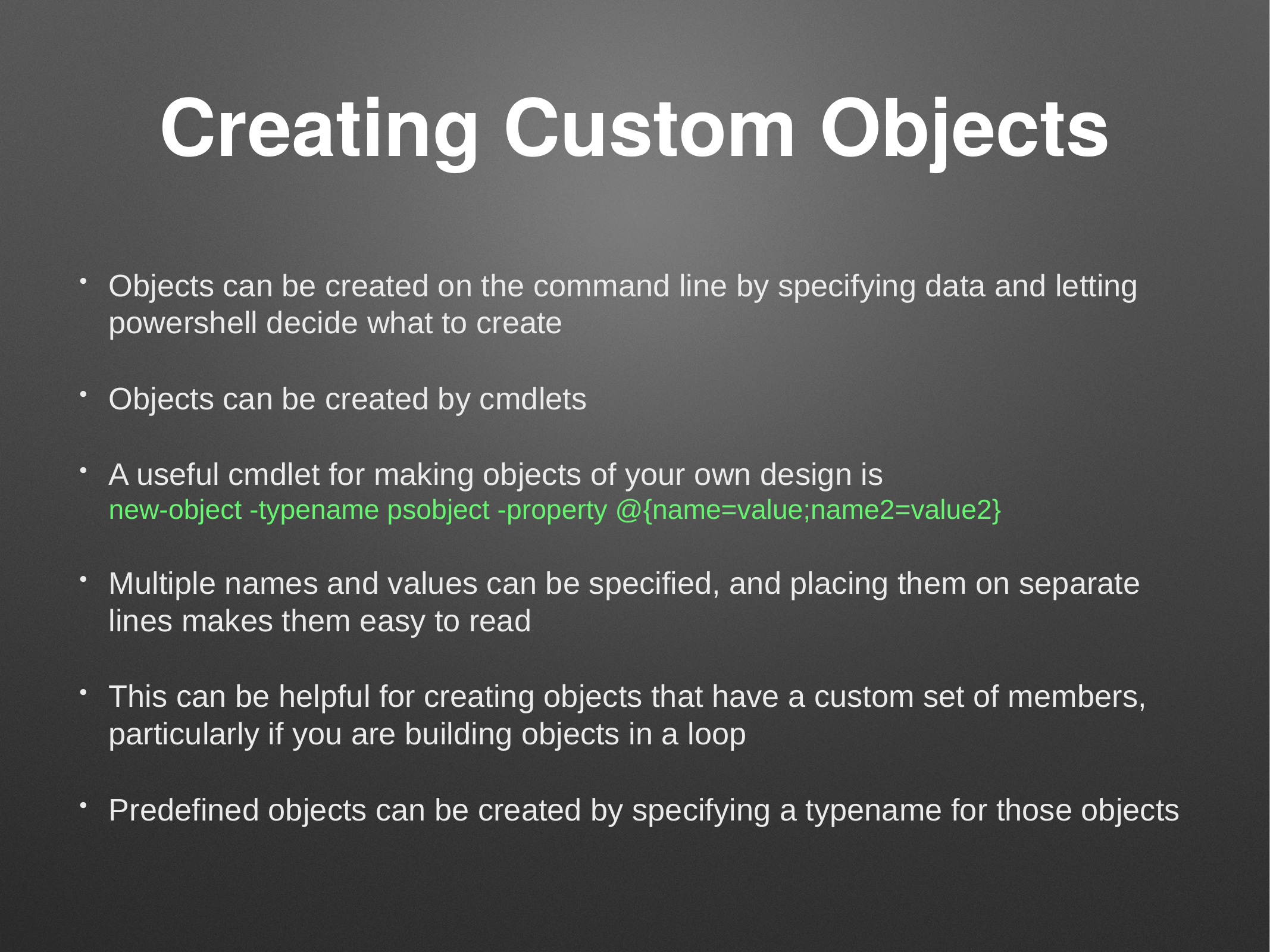

# Creating Custom Objects
Objects can be created on the command line by specifying data and letting powershell decide what to create
Objects can be created by cmdlets
A useful cmdlet for making objects of your own design is
new-object -typename psobject -property @{name=value;name2=value2}
Multiple names and values can be specified, and placing them on separate lines makes them easy to read
This can be helpful for creating objects that have a custom set of members, particularly if you are building objects in a loop
Predefined objects can be created by specifying a typename for those objects